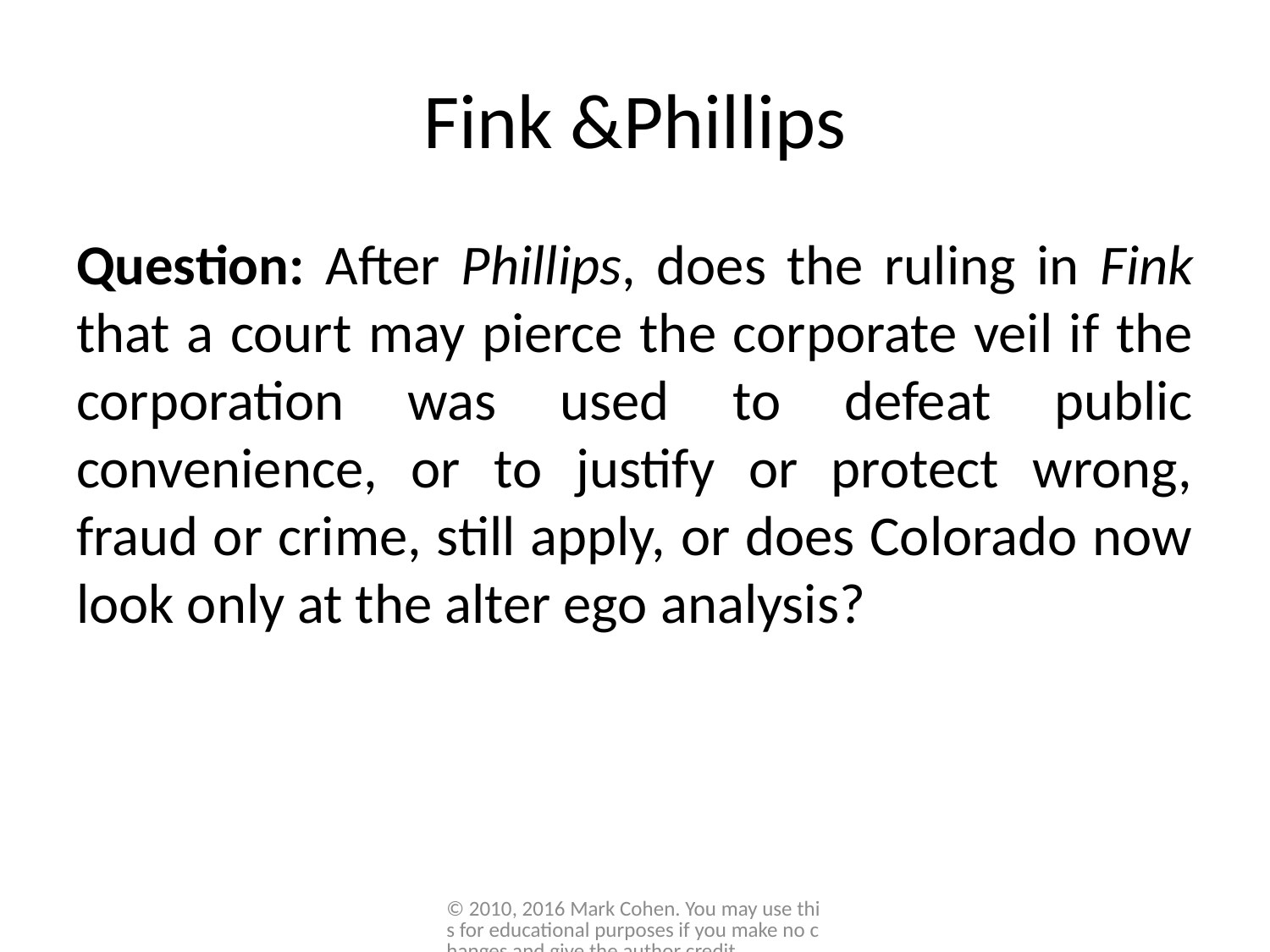

# Fink &Phillips
Question: After Phillips, does the ruling in Fink that a court may pierce the corporate veil if the corporation was used to defeat public convenience, or to justify or protect wrong, fraud or crime, still apply, or does Colorado now look only at the alter ego analysis?

© 2010, 2016 Mark Cohen. You may use this for educational purposes if you make no changes and give the author credit.